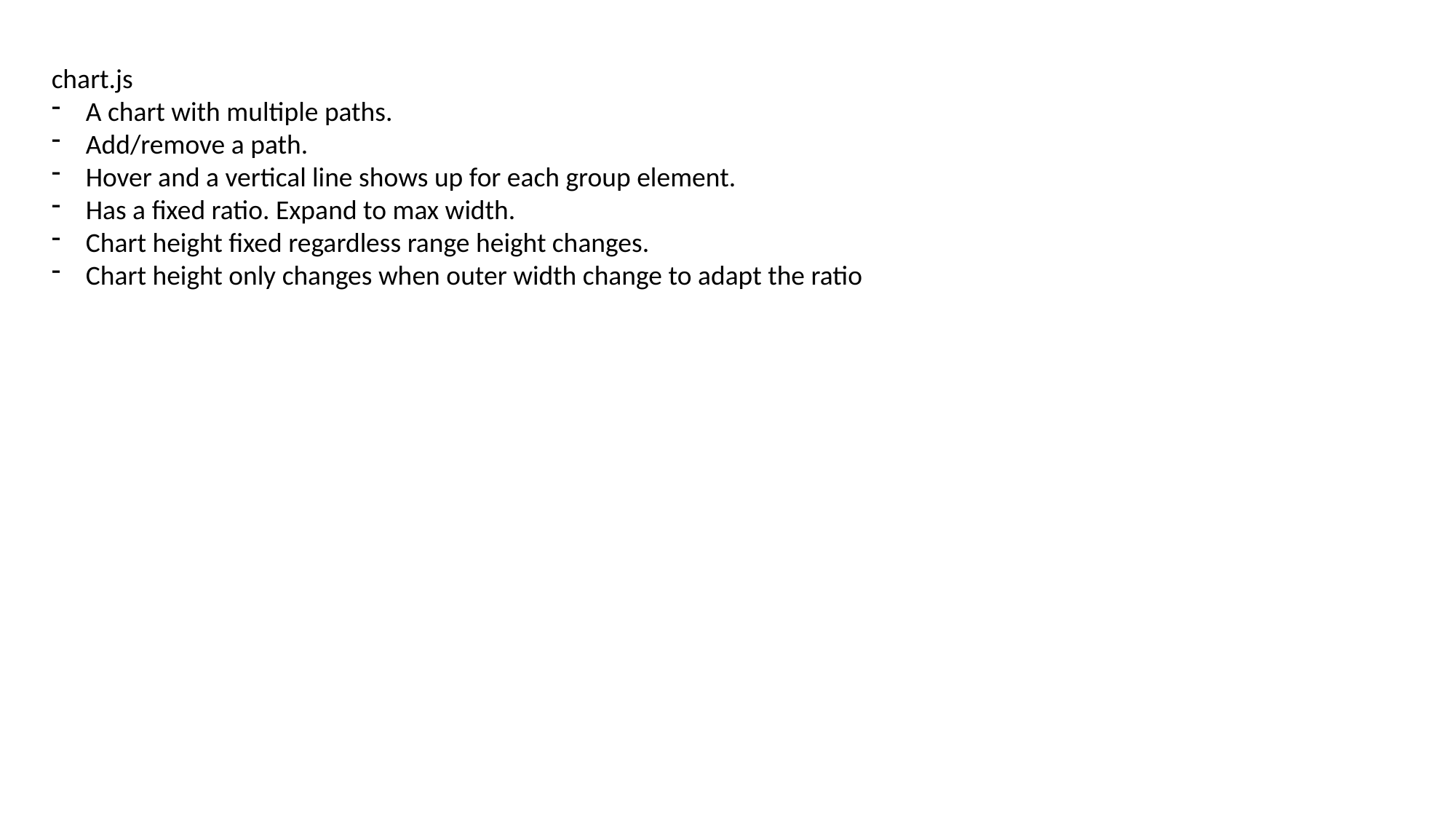

chart.js
A chart with multiple paths.
Add/remove a path.
Hover and a vertical line shows up for each group element.
Has a fixed ratio. Expand to max width.
Chart height fixed regardless range height changes.
Chart height only changes when outer width change to adapt the ratio